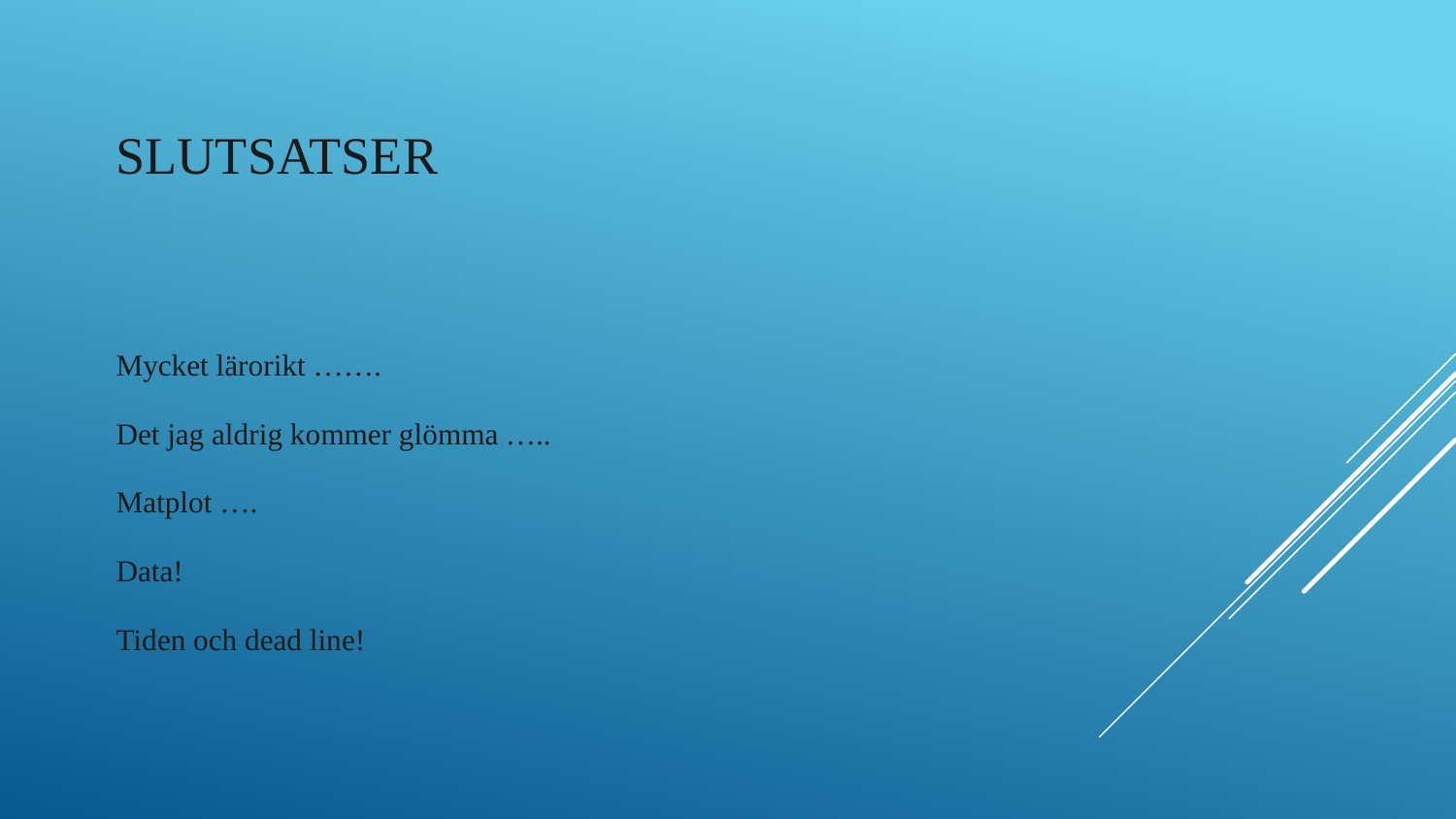

# Slutsatser
Mycket lärorikt …….
Det jag aldrig kommer glömma …..
Matplot ….
Data!
Tiden och dead line!